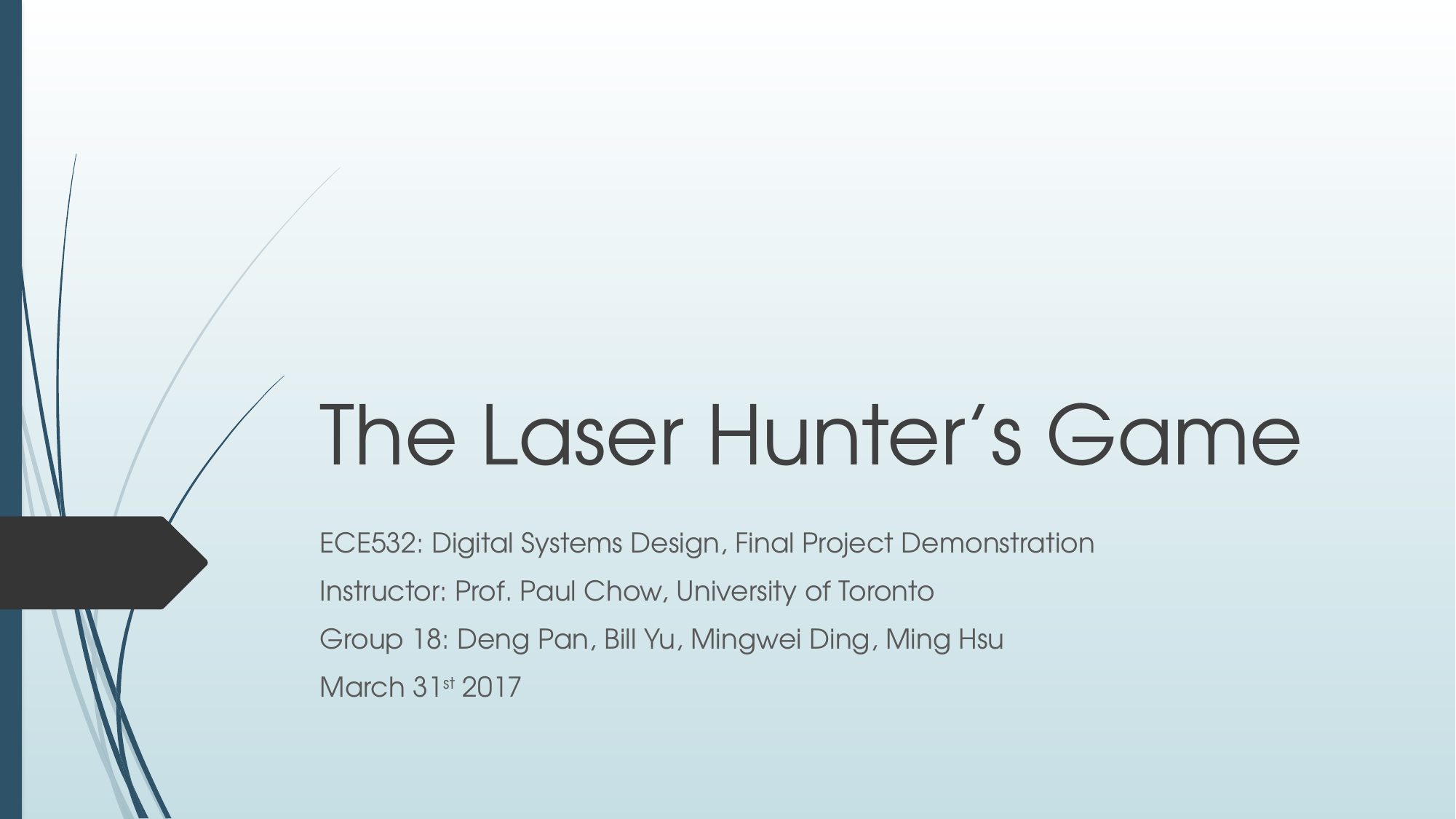

# The Laser Hunter’s Game
ECE532: Digital Systems Design, Final Project Demonstration
Instructor: Prof. Paul Chow, University of Toronto
Group 18: Deng Pan, Bill Yu, Mingwei Ding, Ming Hsu
March 31st 2017